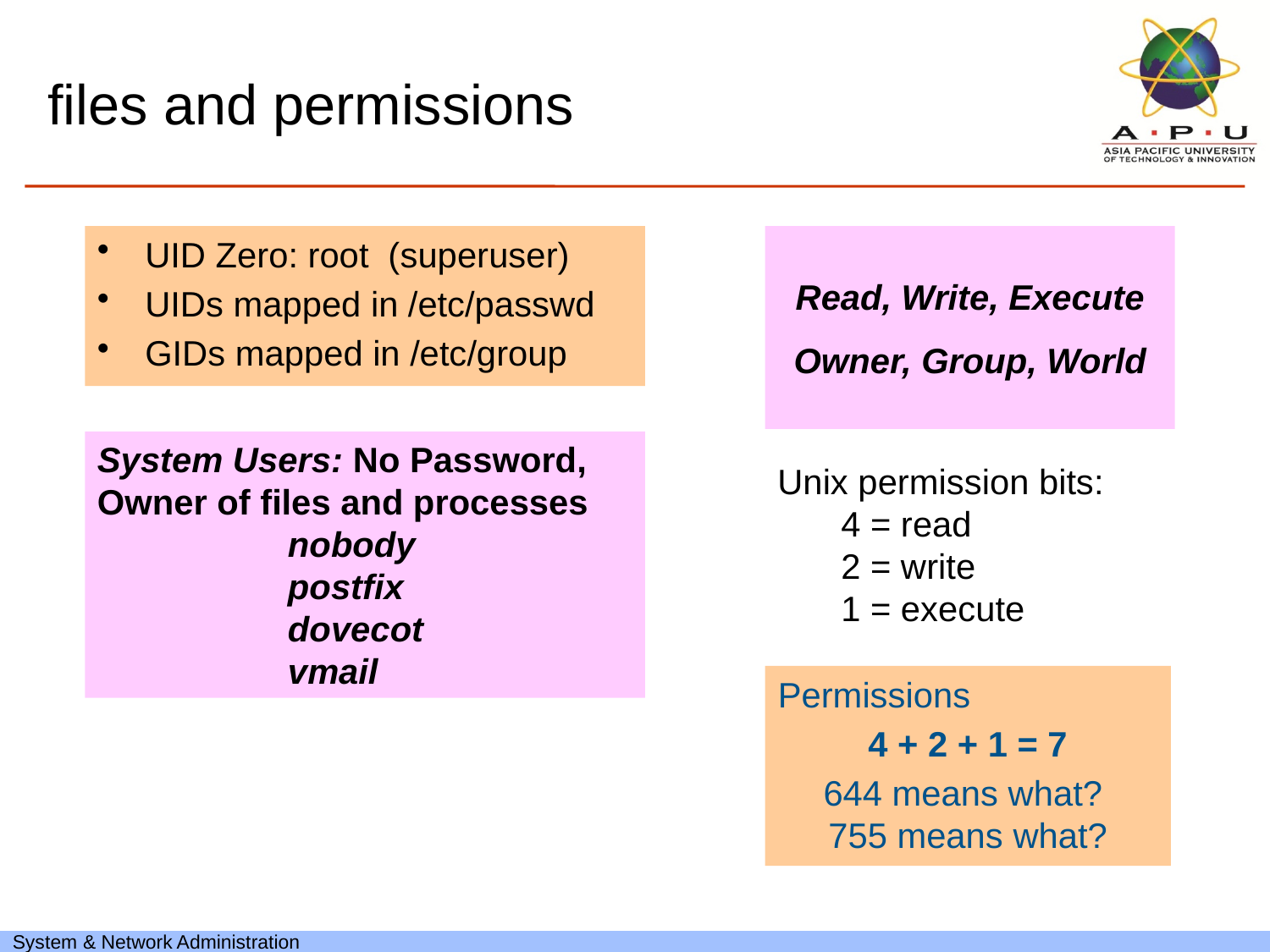

files and permissions
UID Zero: root  (superuser)
UIDs mapped in /etc/passwd
GIDs mapped in /etc/group

Read, Write, Execute
Owner, Group, World

System Users: No Password,
Owner of files and processes
nobody
postfix
dovecot
vmail
Unix permission bits:
4 = read
2 = write
1 = execute
Permissions
4 + 2 + 1 = 7
644 means what?
755 means what?